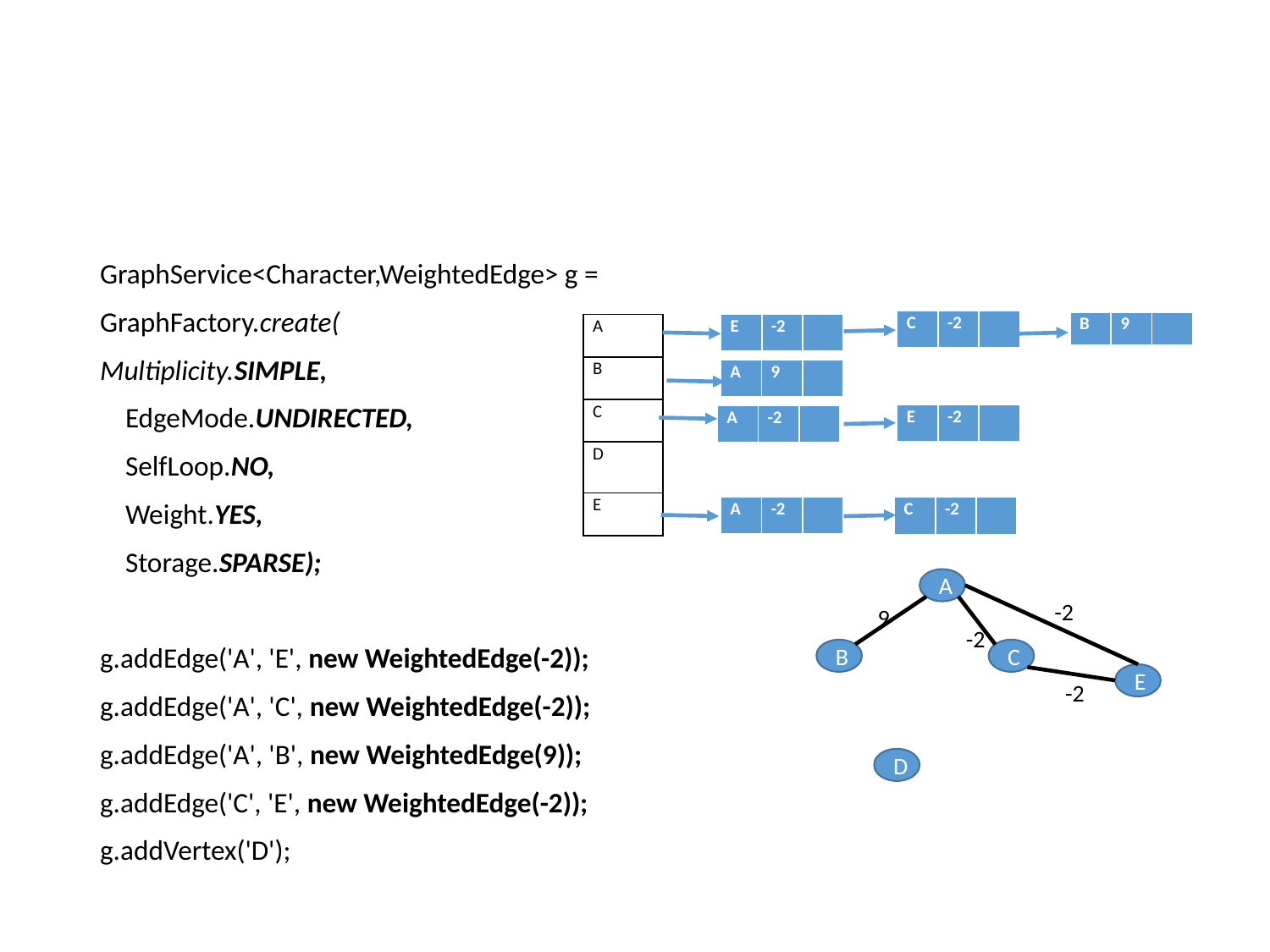

#
GraphService<Character,WeightedEdge> g =
GraphFactory.create(
Multiplicity.SIMPLE,
    EdgeMode.UNDIRECTED,
    SelfLoop.NO,
    Weight.YES,
    Storage.SPARSE);

g.addEdge('A', 'E', new WeightedEdge(-2));
g.addEdge('A', 'C', new WeightedEdge(-2));
g.addEdge('A', 'B', new WeightedEdge(9));
g.addEdge('C', 'E', new WeightedEdge(-2));
g.addVertex('D');

| C | -2 |  |
| --- | --- | --- |
| B | 9 |  |
| --- | --- | --- |
| A |
| --- |
| B |
| C |
| D |
| E |
| E | -2 |  |
| --- | --- | --- |
| A | 9 |  |
| --- | --- | --- |
| E | -2 |  |
| --- | --- | --- |
| A | -2 |  |
| --- | --- | --- |
| C | -2 |  |
| --- | --- | --- |
| A | -2 |  |
| --- | --- | --- |
A
-2
9
-2
B
C
E
-2
D